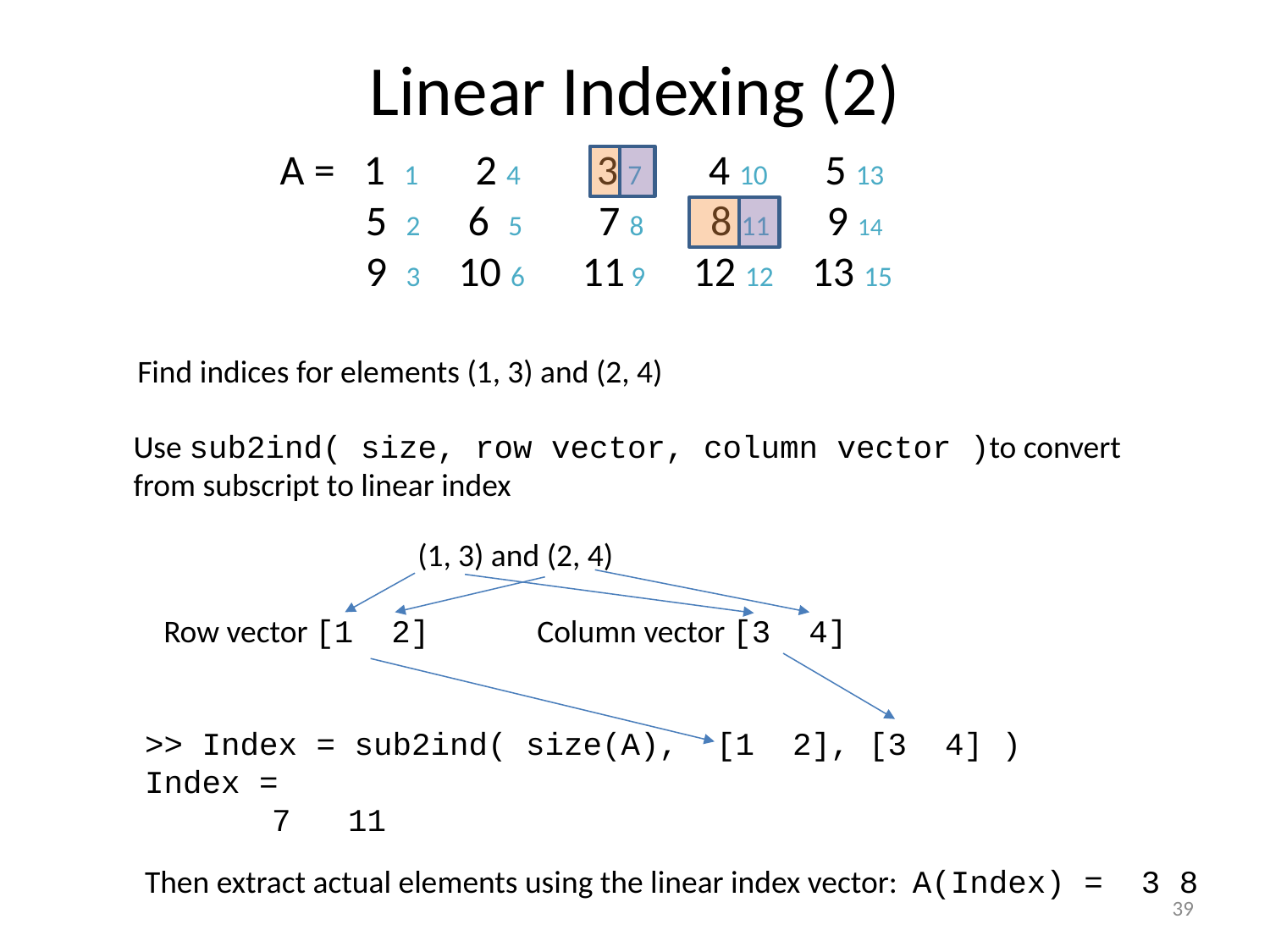

# Linear Indexing (2)
A =   1  1      2 4        3 7       4 10      5 13
         5  2     6  5        7 8       8 11      9 14
         9  3    10 6      11 9     12 12    13 15

Find indices for elements (1, 3) and (2, 4)

Use sub2ind( size, row vector, column vector )to convert from subscript to linear index
		(1, 3) and (2, 4)

Row vector [1  2]               Column vector [3  4]
>> Index = sub2ind( size(A),  [1  2], [3  4] )
Index =
	7   11
Then extract actual elements using the linear index vector:  A(Index) =  3 8
39